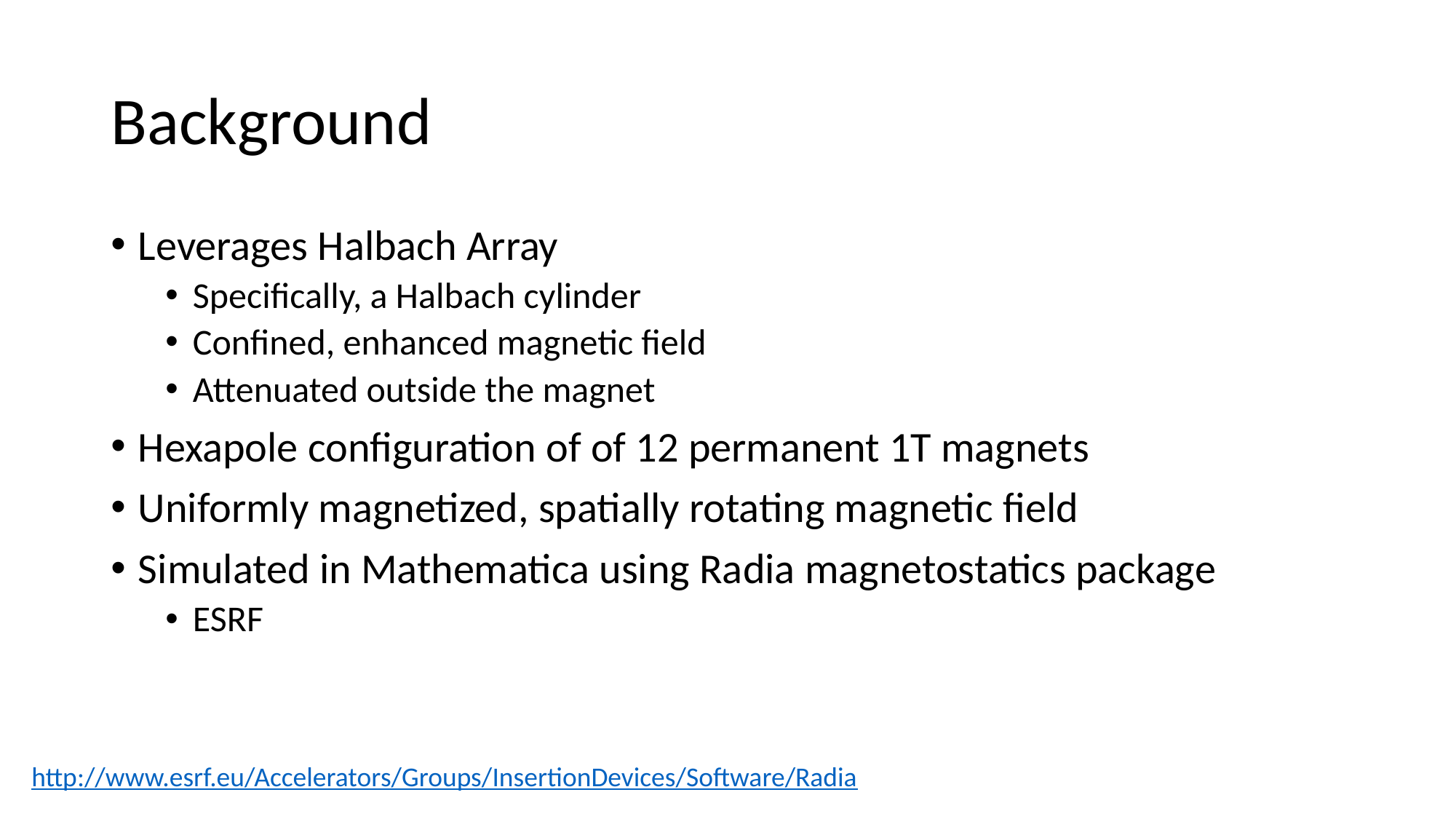

# Background
Leverages Halbach Array
Specifically, a Halbach cylinder
Confined, enhanced magnetic field
Attenuated outside the magnet
Hexapole configuration of of 12 permanent 1T magnets
Uniformly magnetized, spatially rotating magnetic field
Simulated in Mathematica using Radia magnetostatics package
ESRF
http://www.esrf.eu/Accelerators/Groups/InsertionDevices/Software/Radia